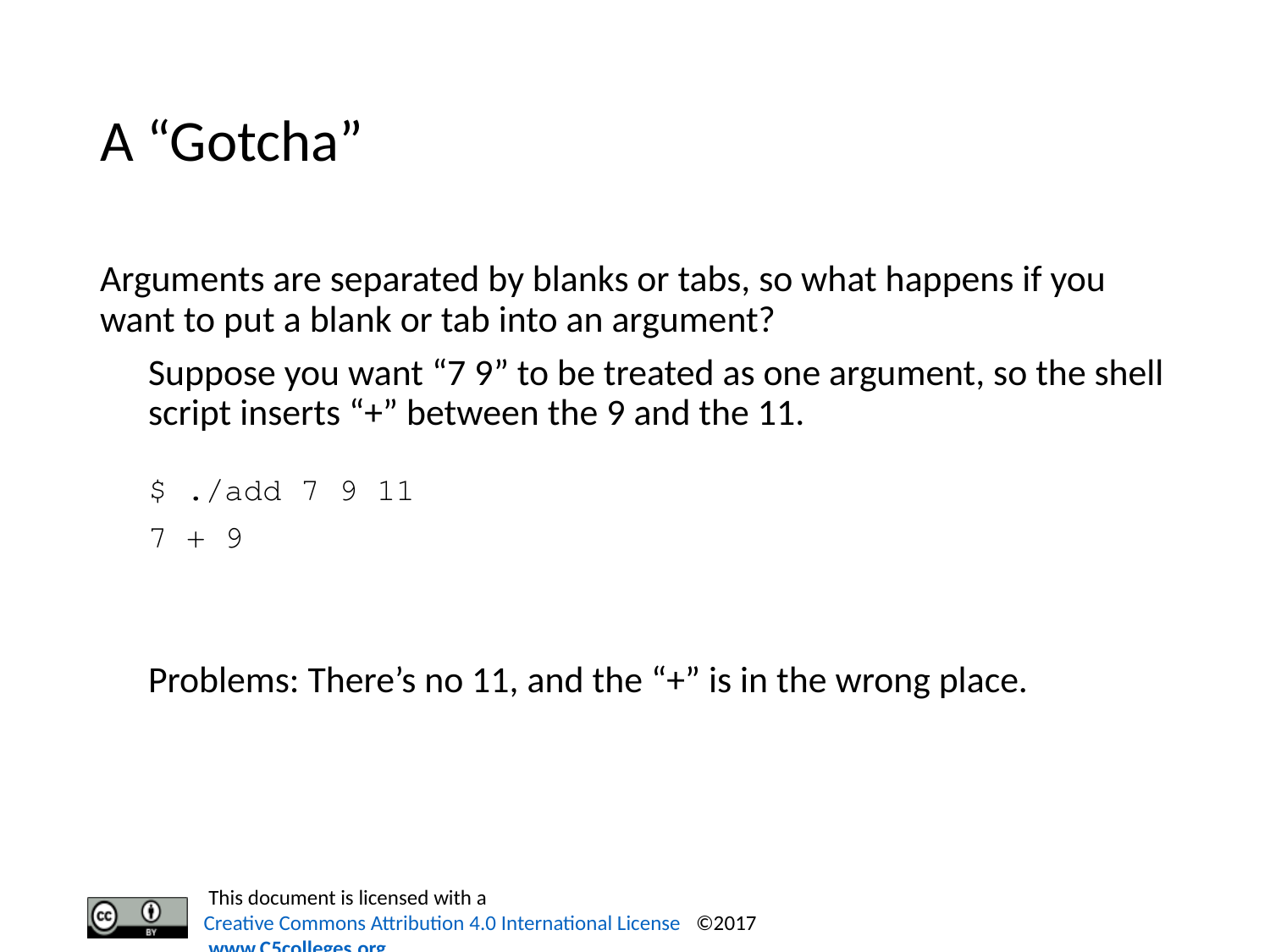

# A “Gotcha”
Arguments are separated by blanks or tabs, so what happens if you want to put a blank or tab into an argument?
Suppose you want “7 9” to be treated as one argument, so the shell script inserts “+” between the 9 and the 11.
$ ./add 7 9 11
7 + 9

Problems: There’s no 11, and the “+” is in the wrong place.